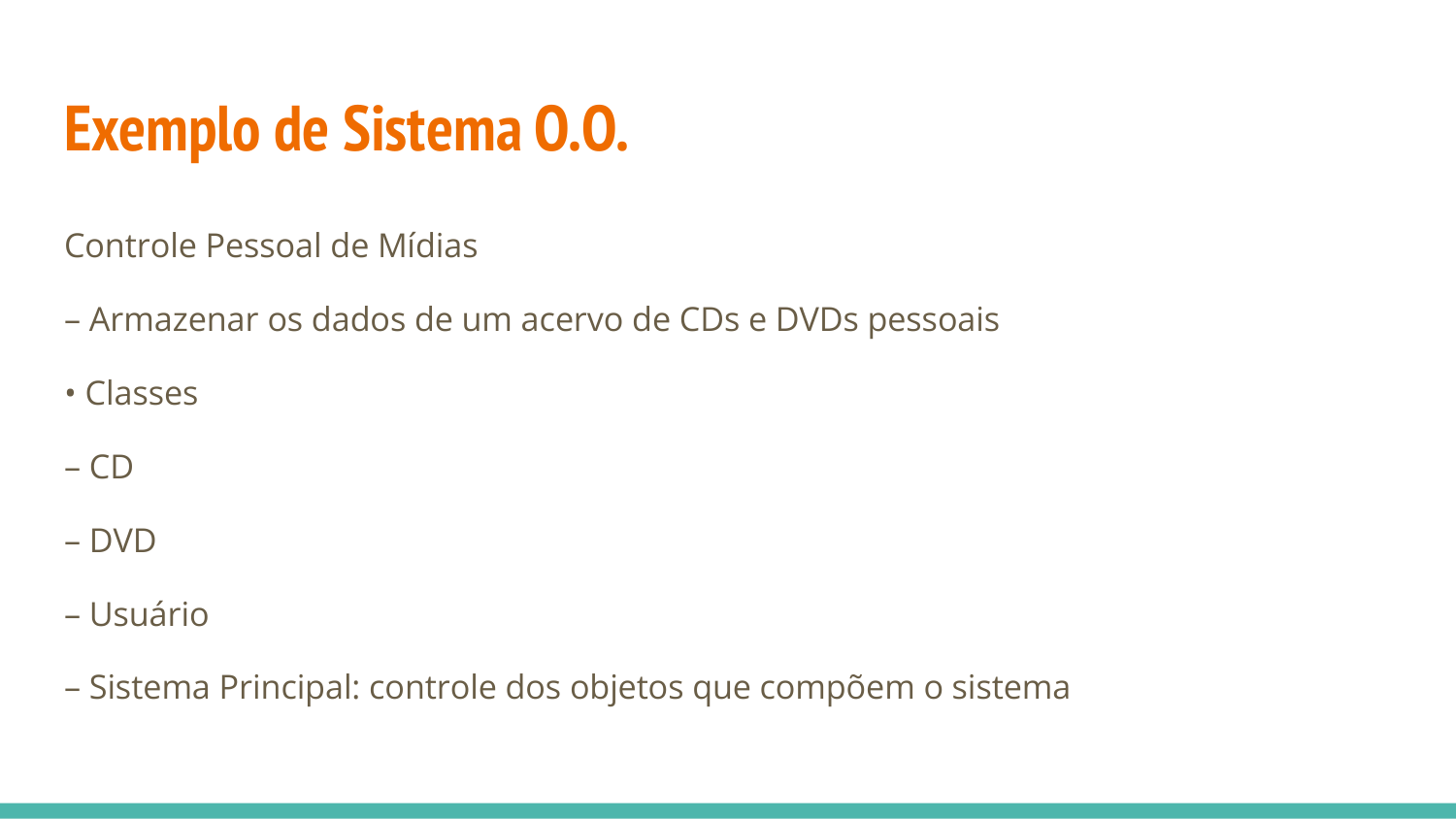

# Exemplo de Sistema O.O.
Controle Pessoal de Mídias
– Armazenar os dados de um acervo de CDs e DVDs pessoais
• Classes
– CD
– DVD
– Usuário
– Sistema Principal: controle dos objetos que compõem o sistema